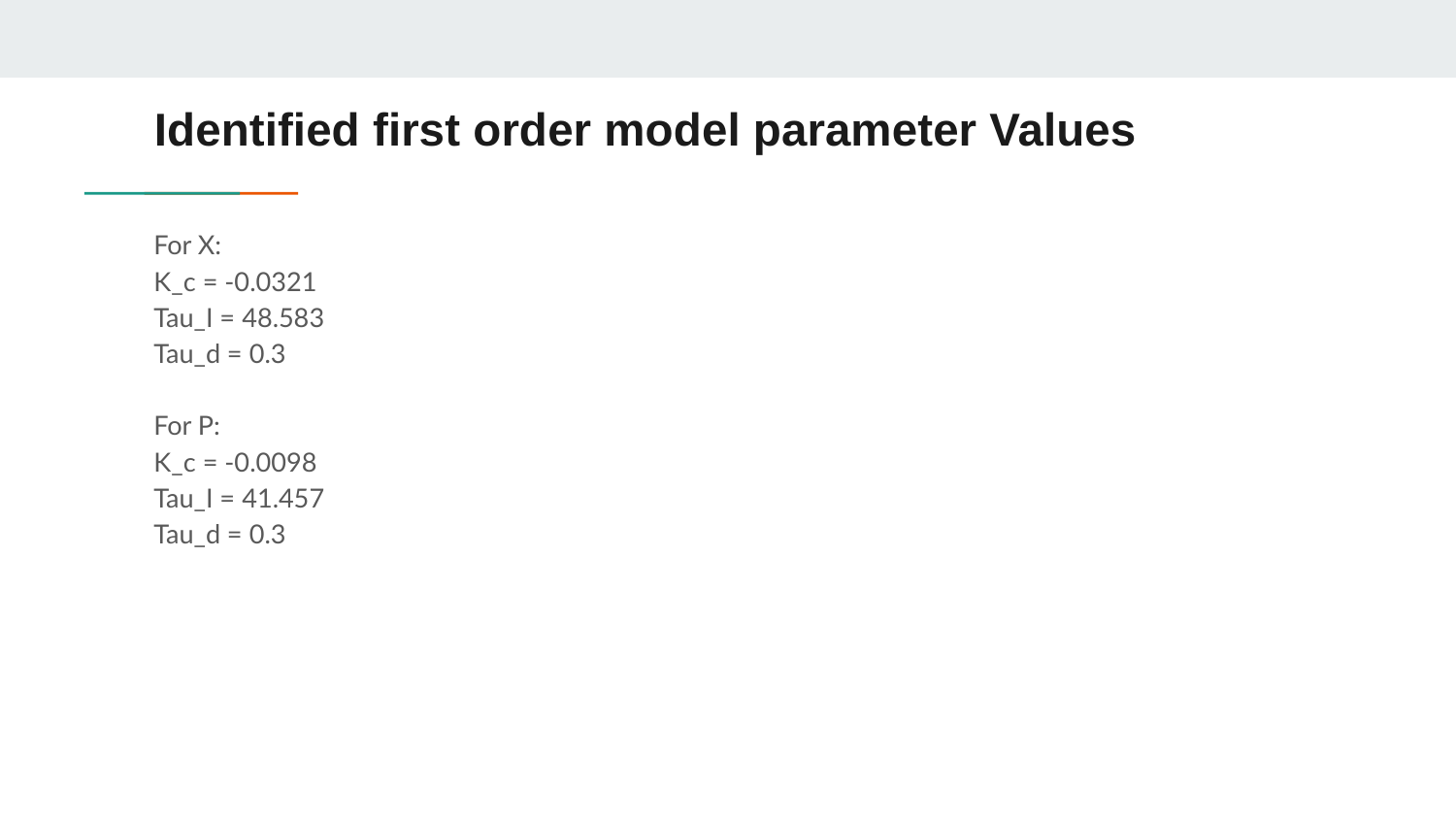

# Identified first order model parameter Values
For X:
K_c = -0.0321
Tau_I = 48.583
Tau_d = 0.3

For P:
K_c = -0.0098
Tau_I = 41.457
Tau_d = 0.3